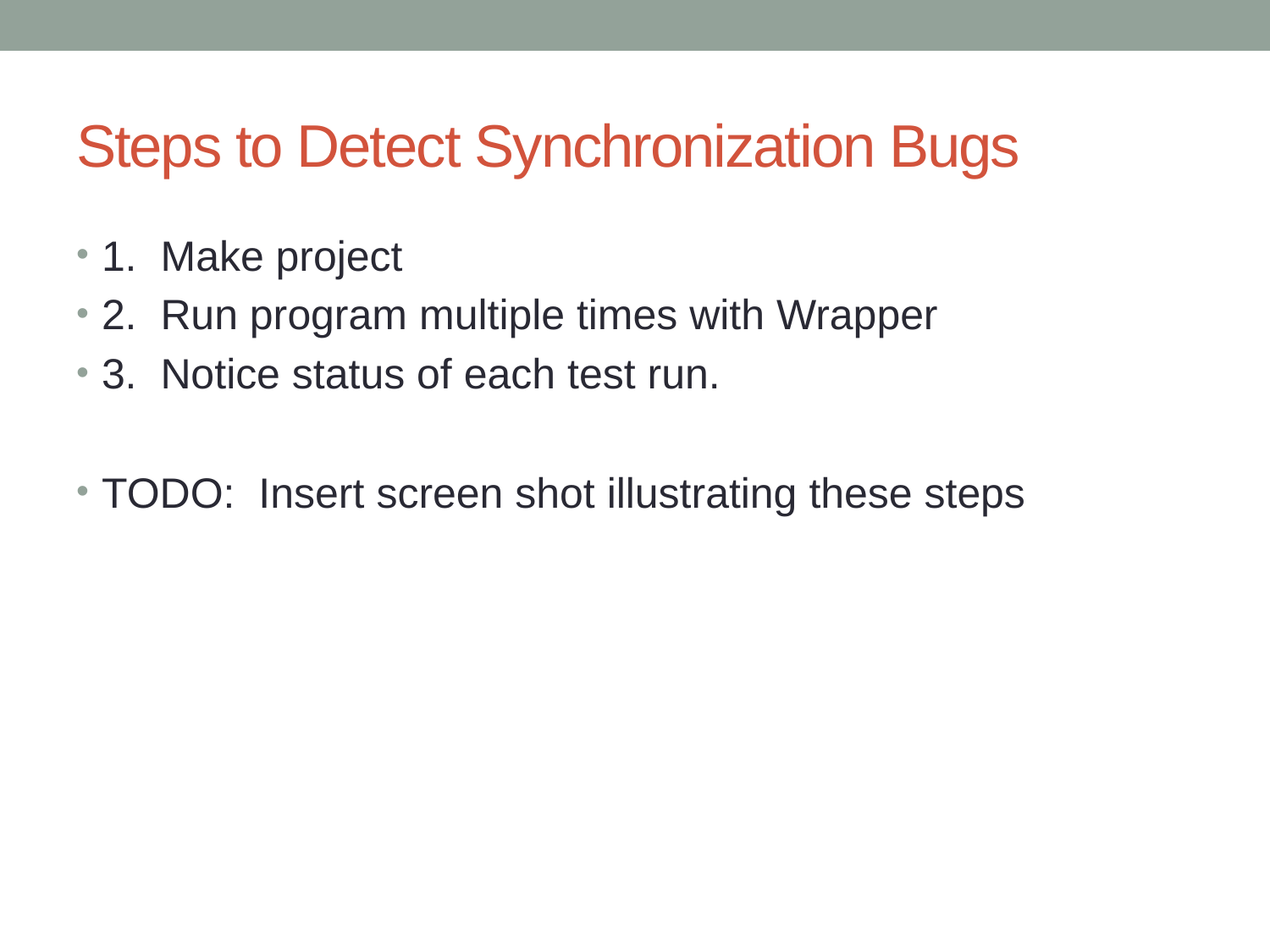

# Steps to Detect Synchronization Bugs
1.  Make project
2.  Run program multiple times with Wrapper
3.  Notice status of each test run.

TODO:  Insert screen shot illustrating these steps